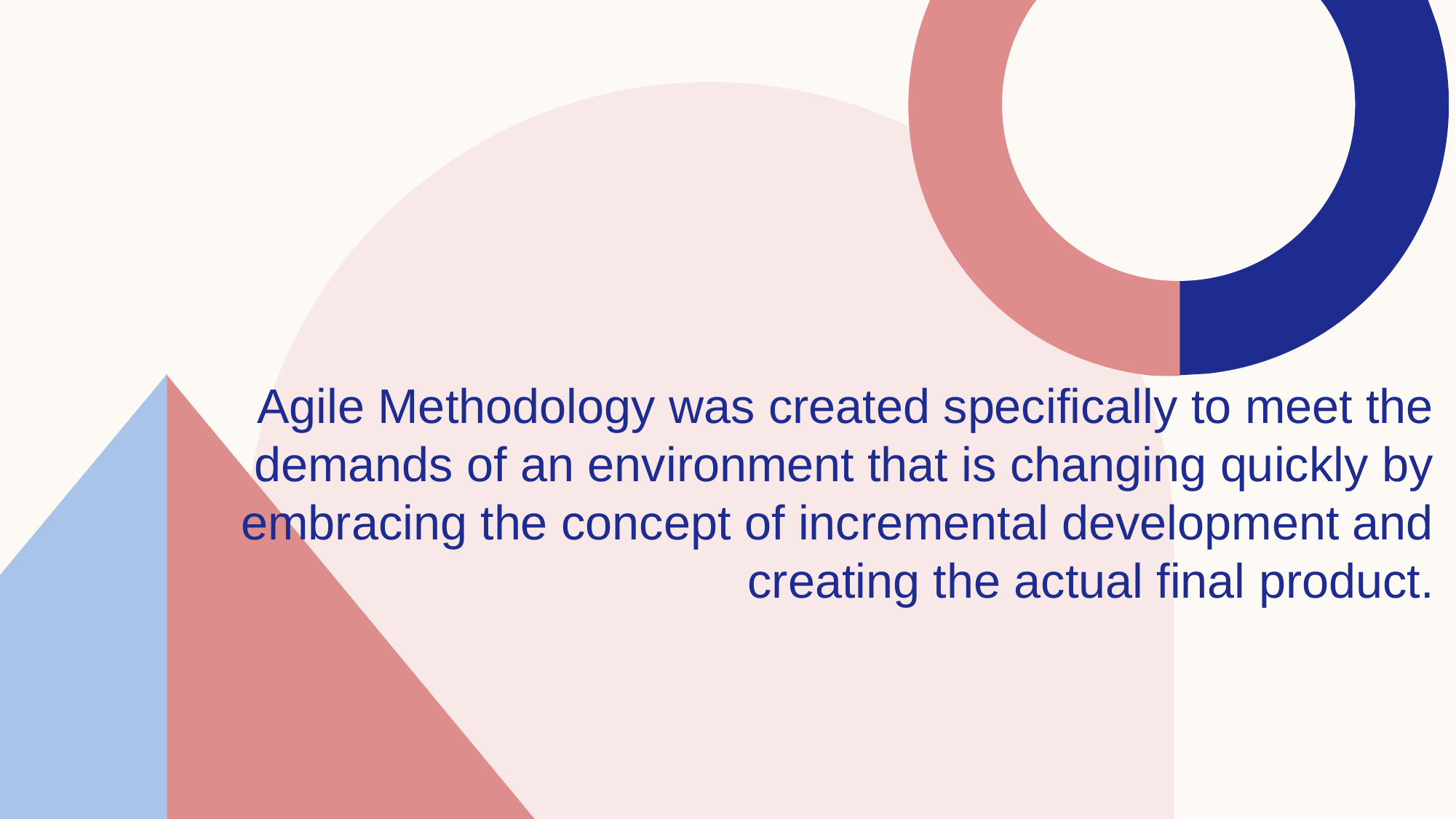

Agile Methodology was created specifically to meet the demands of an environment that is changing quickly by embracing the concept of incremental development and creating the actual final product.